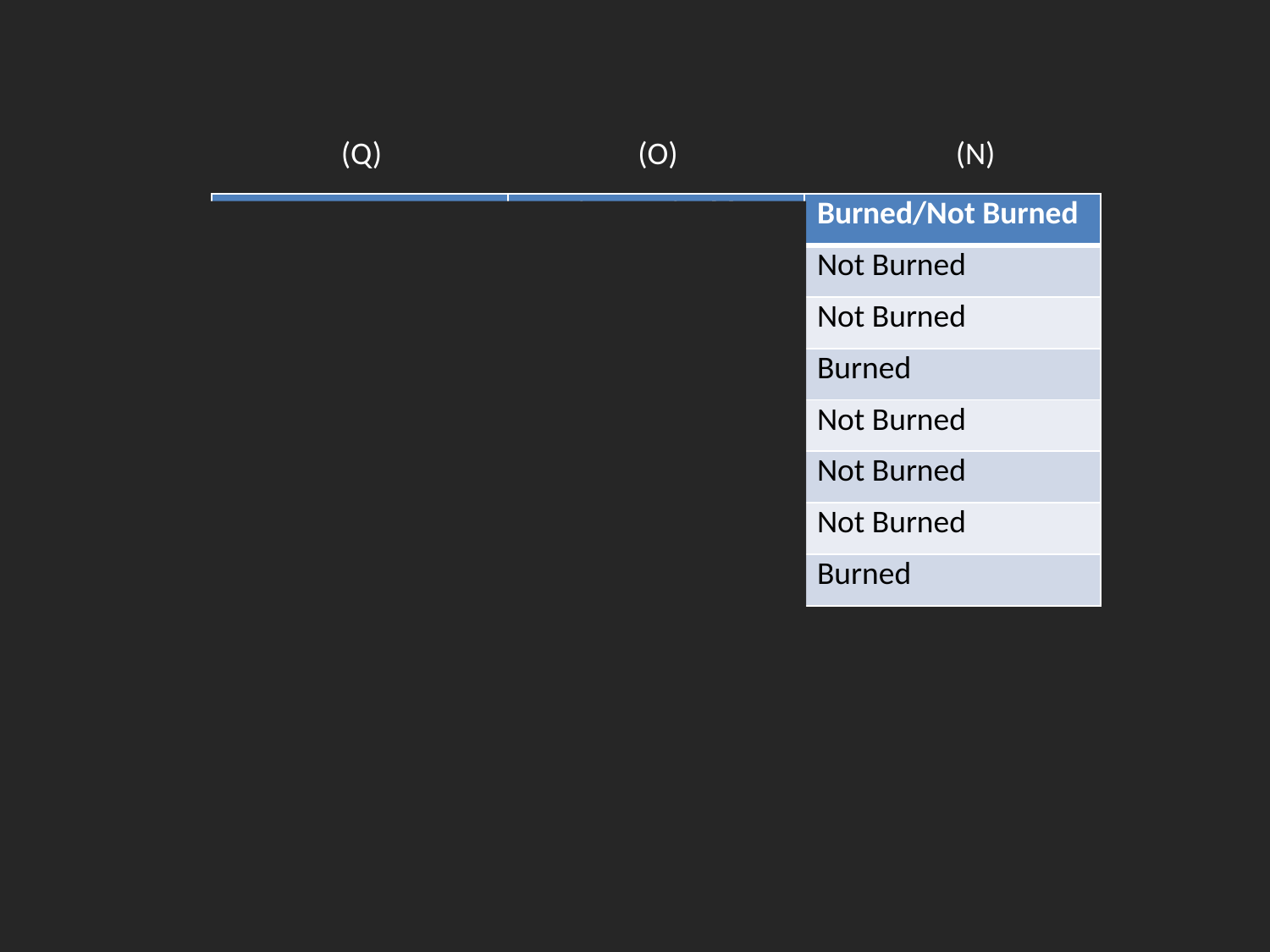

(Q)
(O)
(N)
| Temperature | Hot/Warm/Cold | Burned/Not Burned |
| --- | --- | --- |
| 30 | Cold | Not Burned |
| 30 | Cold | Not Burned |
| 300 | Hot | Burned |
| 30 | Cold | Not Burned |
| 30 | Cold | Not Burned |
| 30 | Cold | Not Burned |
| 300 | Hot | Burned |